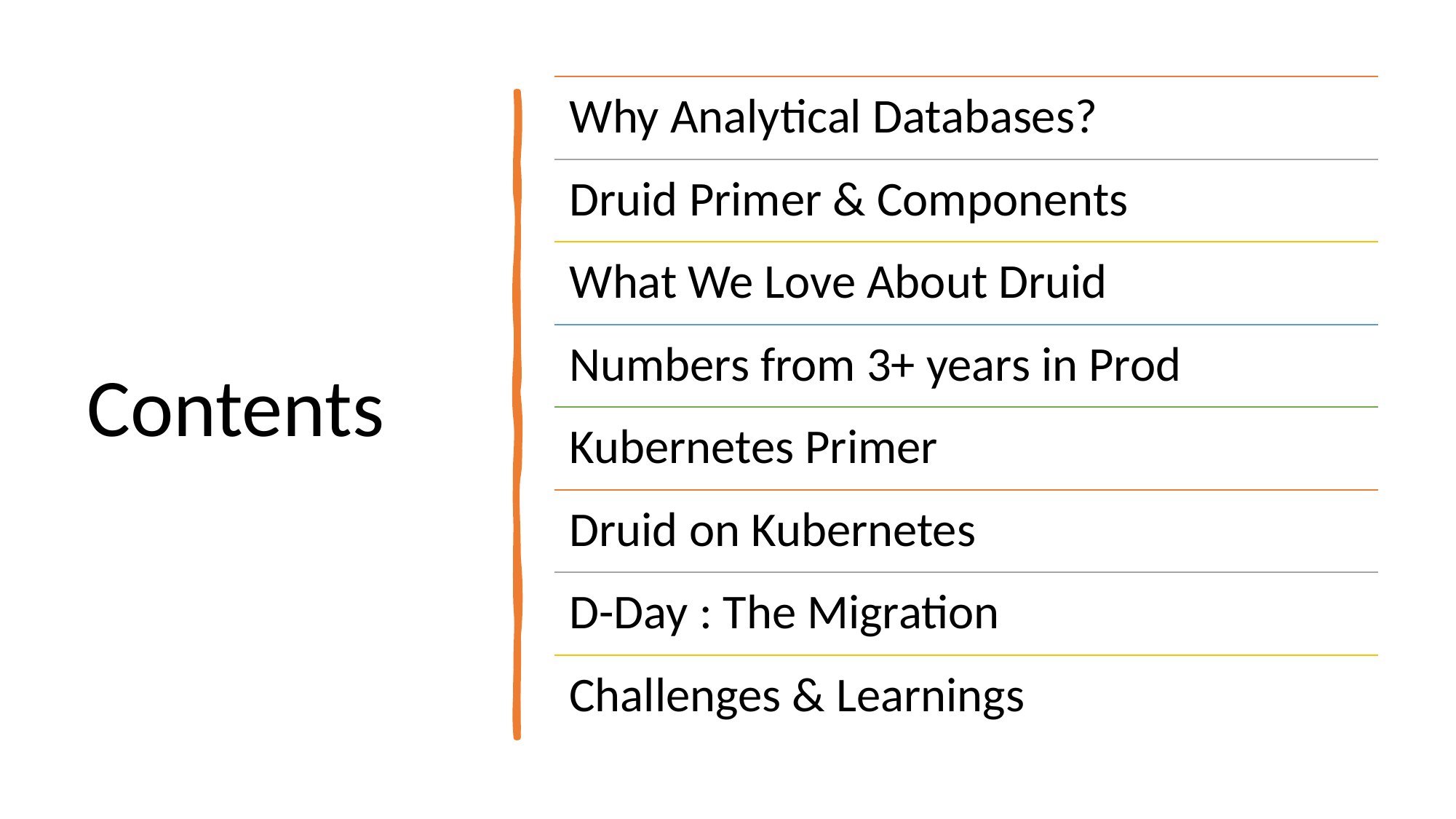

Why Analytical Databases?

Druid Primer & Components

What We Love About Druid

Numbers from 3+ years in Prod

Kubernetes Primer

Druid on Kubernetes

D-Day : The Migration

Challenges & Learnings
# Contents